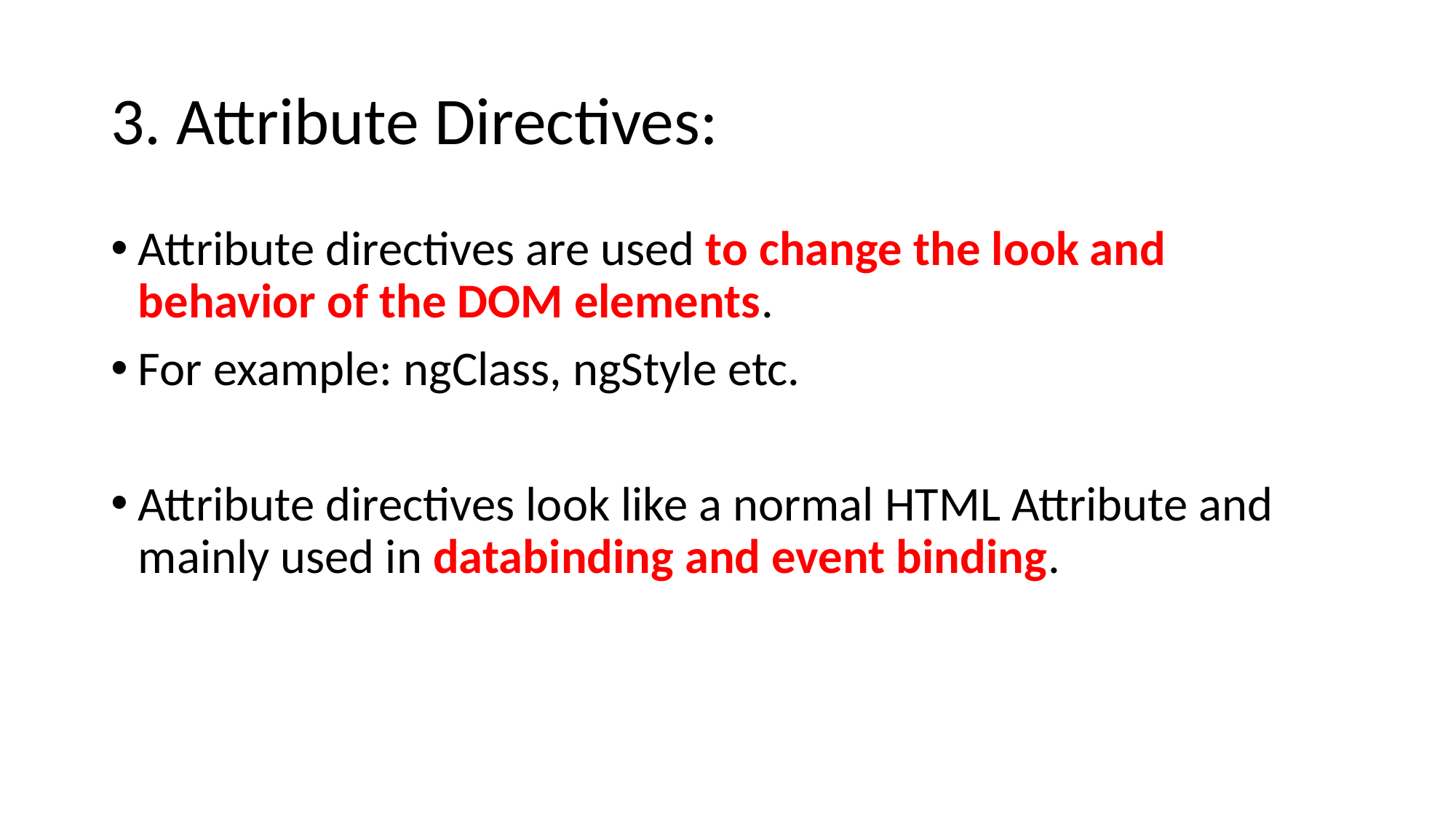

# 3. Attribute Directives:
Attribute directives are used to change the look and behavior of the DOM elements.
For example: ngClass, ngStyle etc.

Attribute directives look like a normal HTML Attribute and mainly used in databinding and event binding.